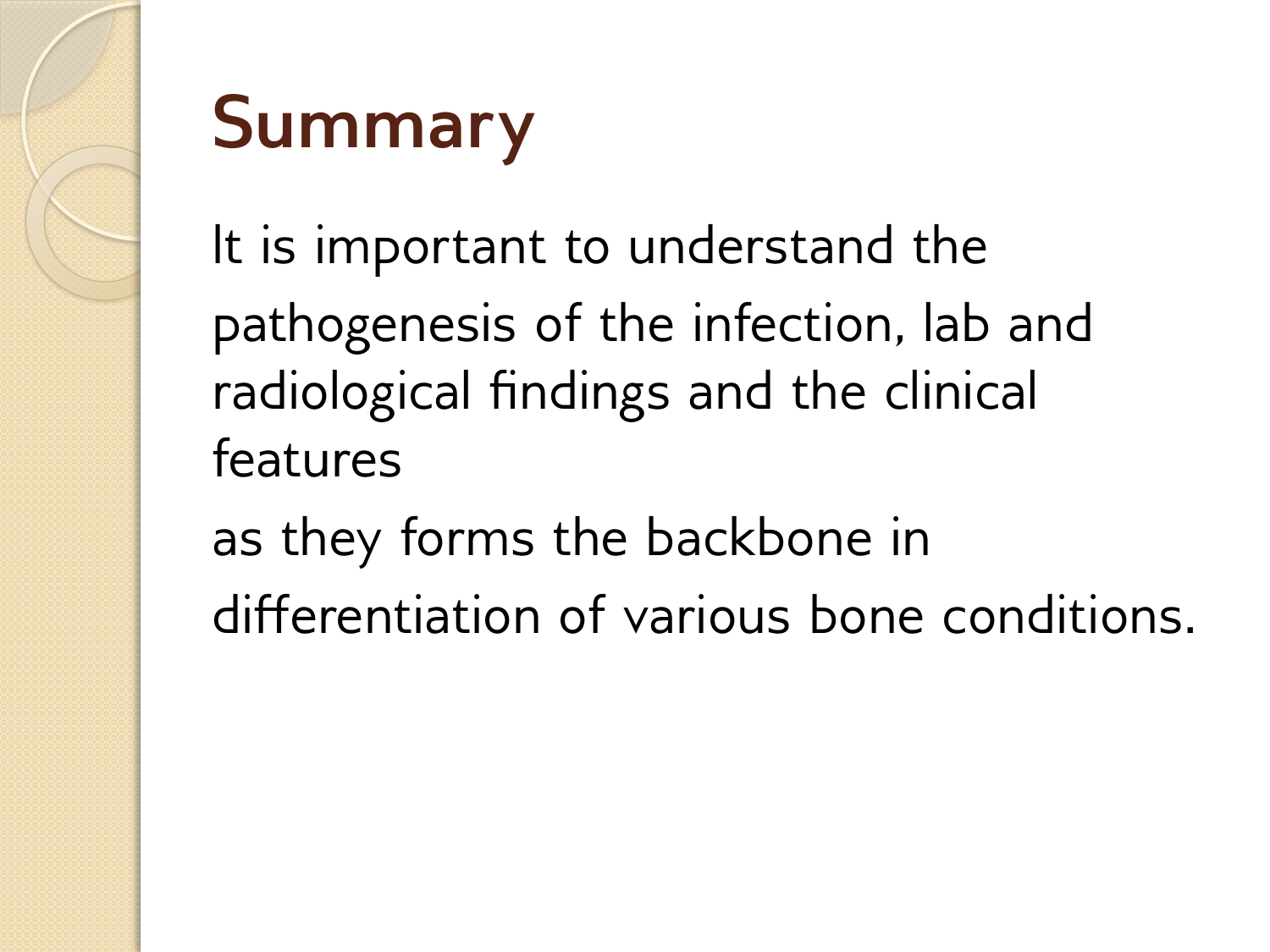

# Summary
It is important to understand the
pathogenesis of the infection, lab and radiological findings and the clinical features
as they forms the backbone in
differentiation of various bone conditions.